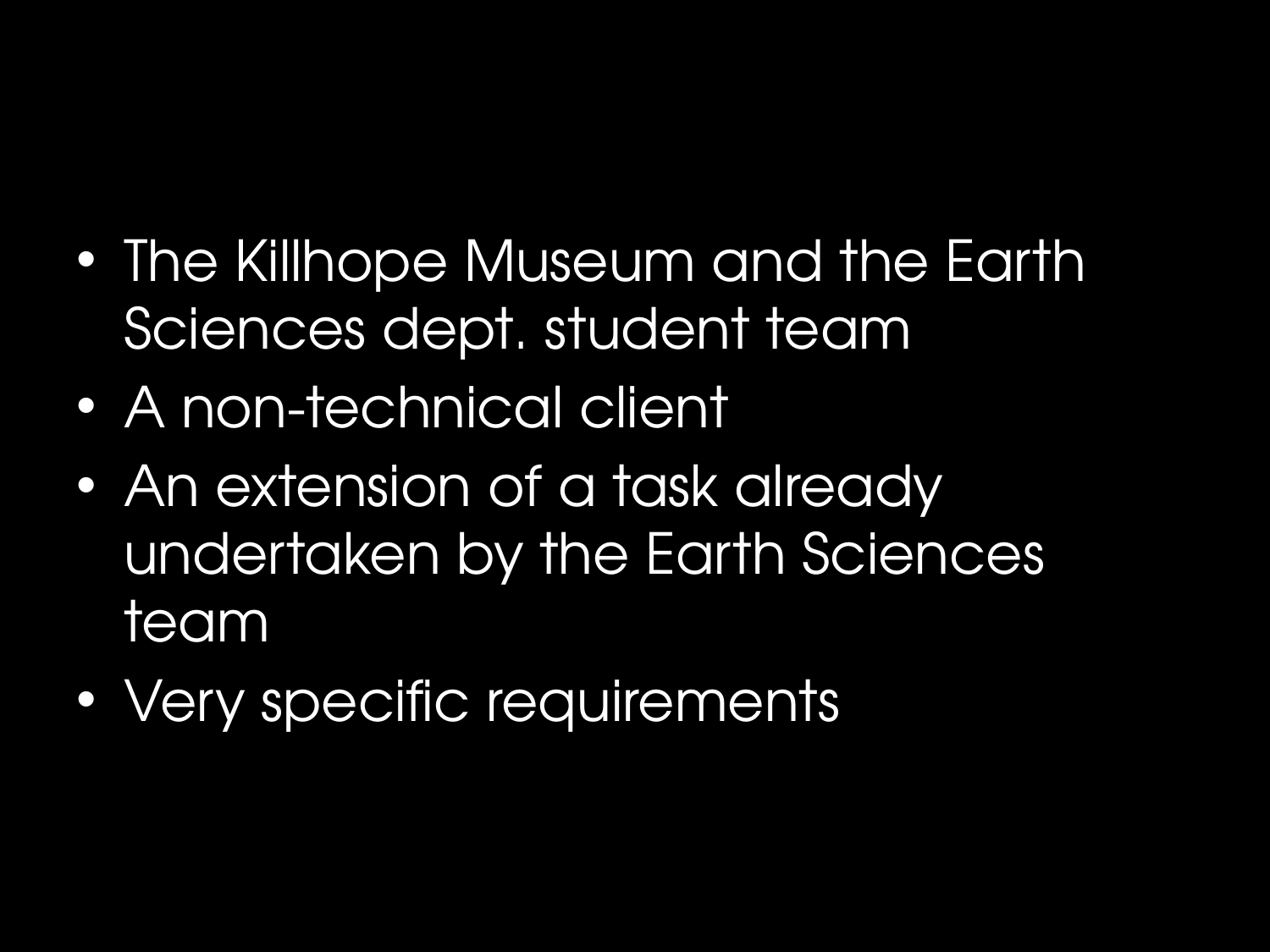

The Killhope Museum and the Earth Sciences dept. student team
A non-technical client
An extension of a task already undertaken by the Earth Sciences team
Very specific requirements